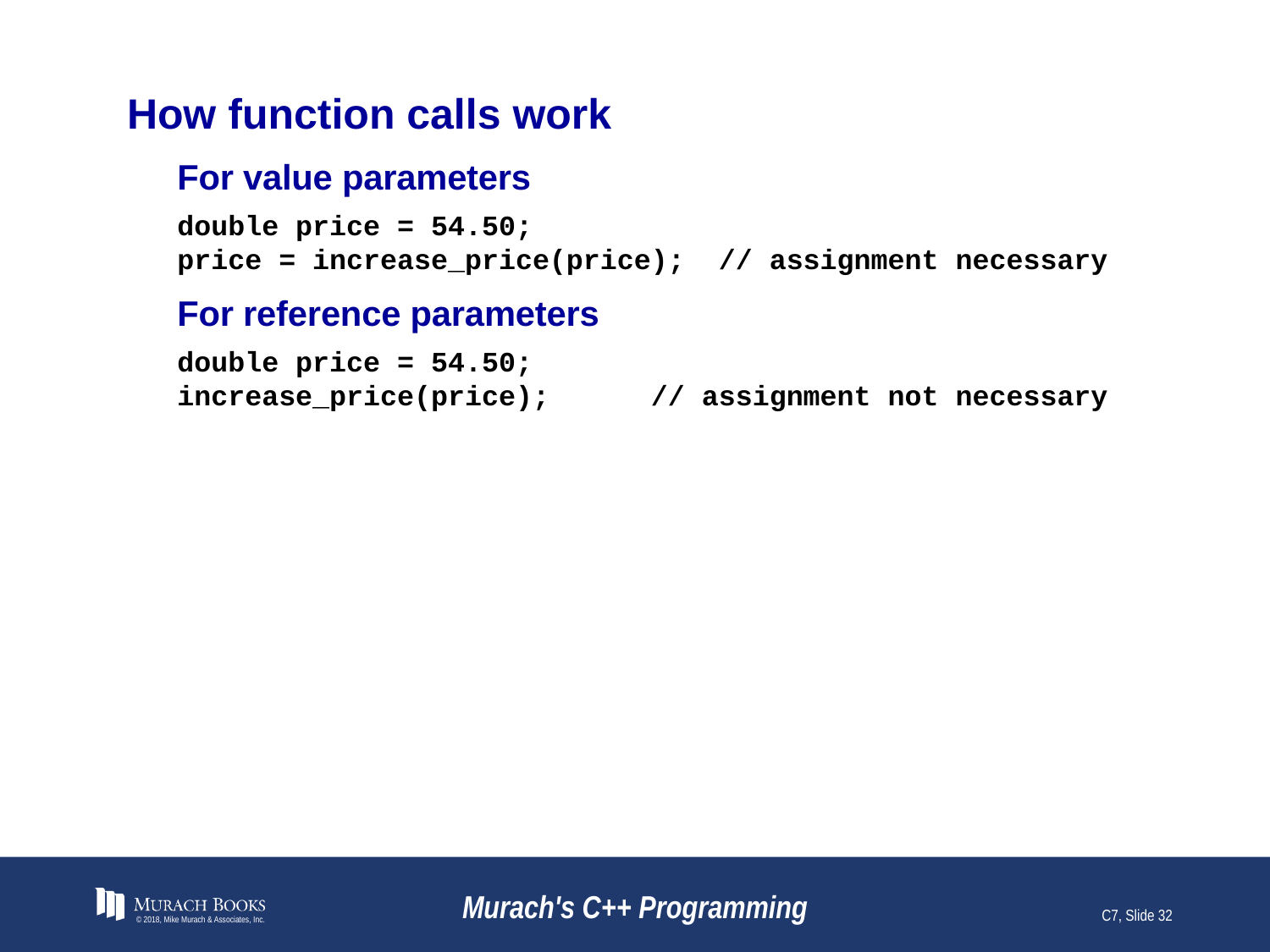

# How function calls work
For value parameters
double price = 54.50;
price = increase_price(price);  // assignment necessary
For reference parameters
double price = 54.50;
increase_price(price);      // assignment not necessary

© 2018, Mike Murach & Associates, Inc.
Murach's C++ Programming

C7, Slide 32